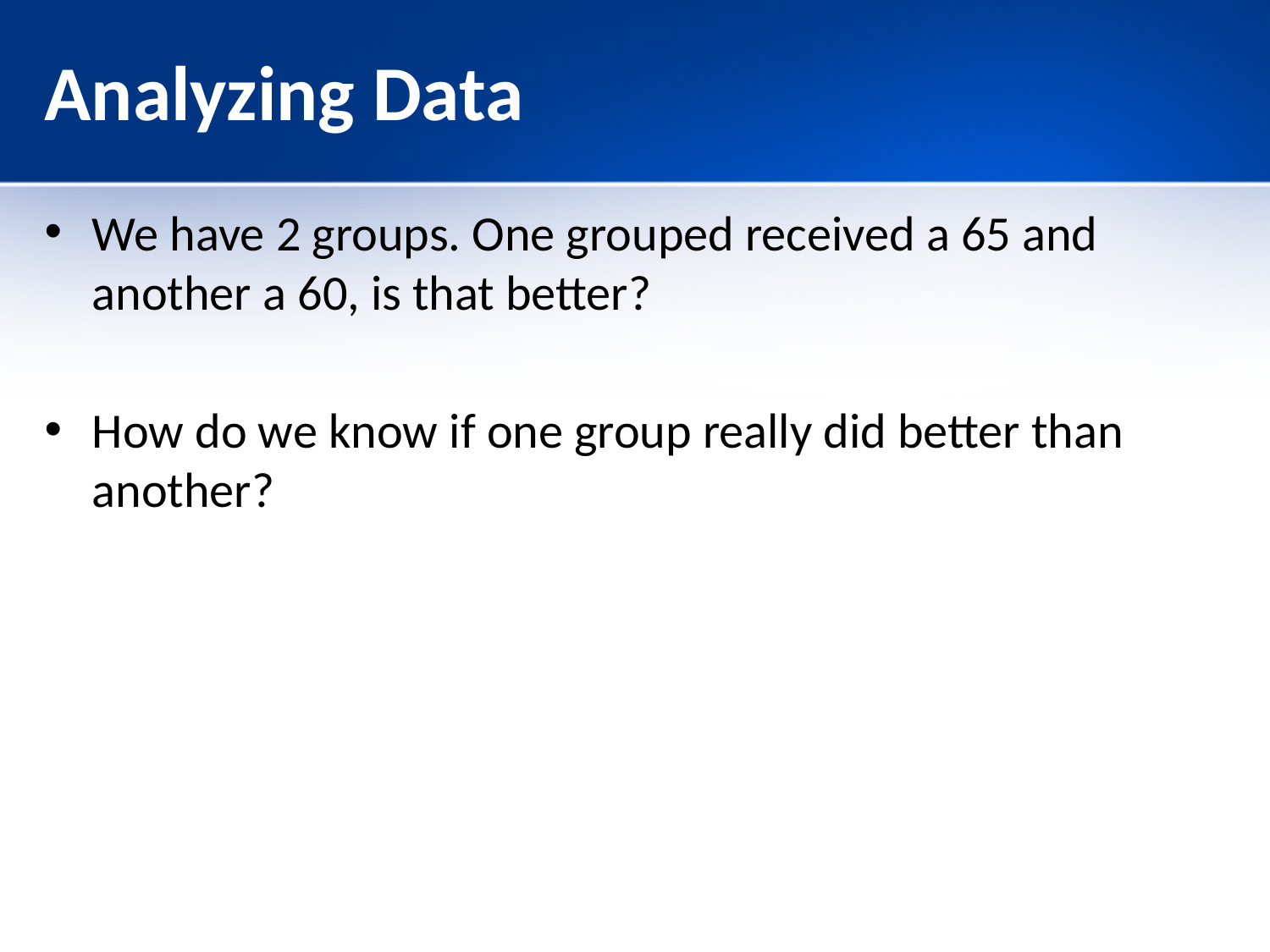

# Analyzing Data
We have 2 groups. One grouped received a 65 and another a 60, is that better?

How do we know if one group really did better than another?